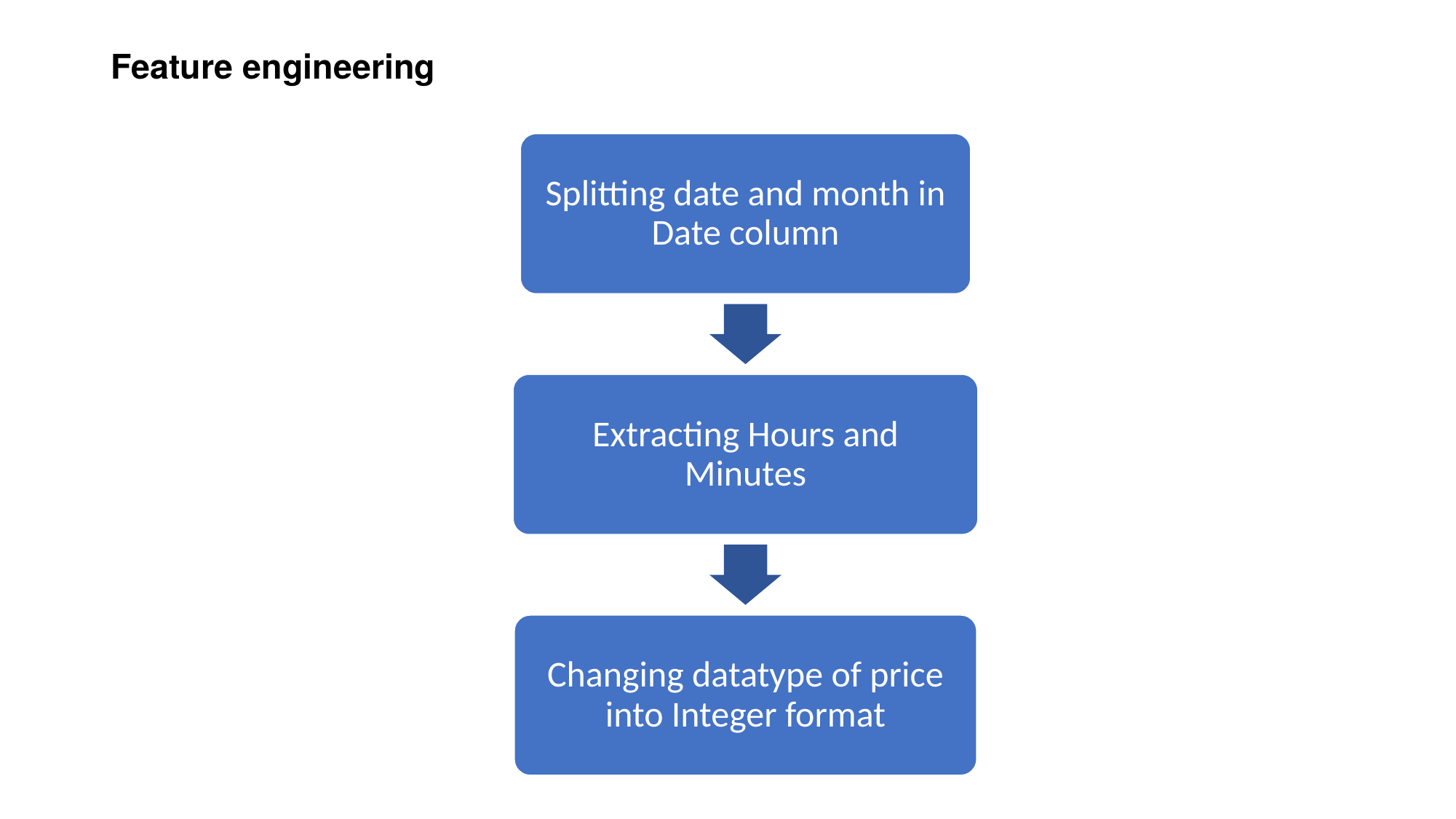

# Feature engineering
Splitting date and month in Date column

Extracting Hours and Minutes

Changing datatype of price into Integer format